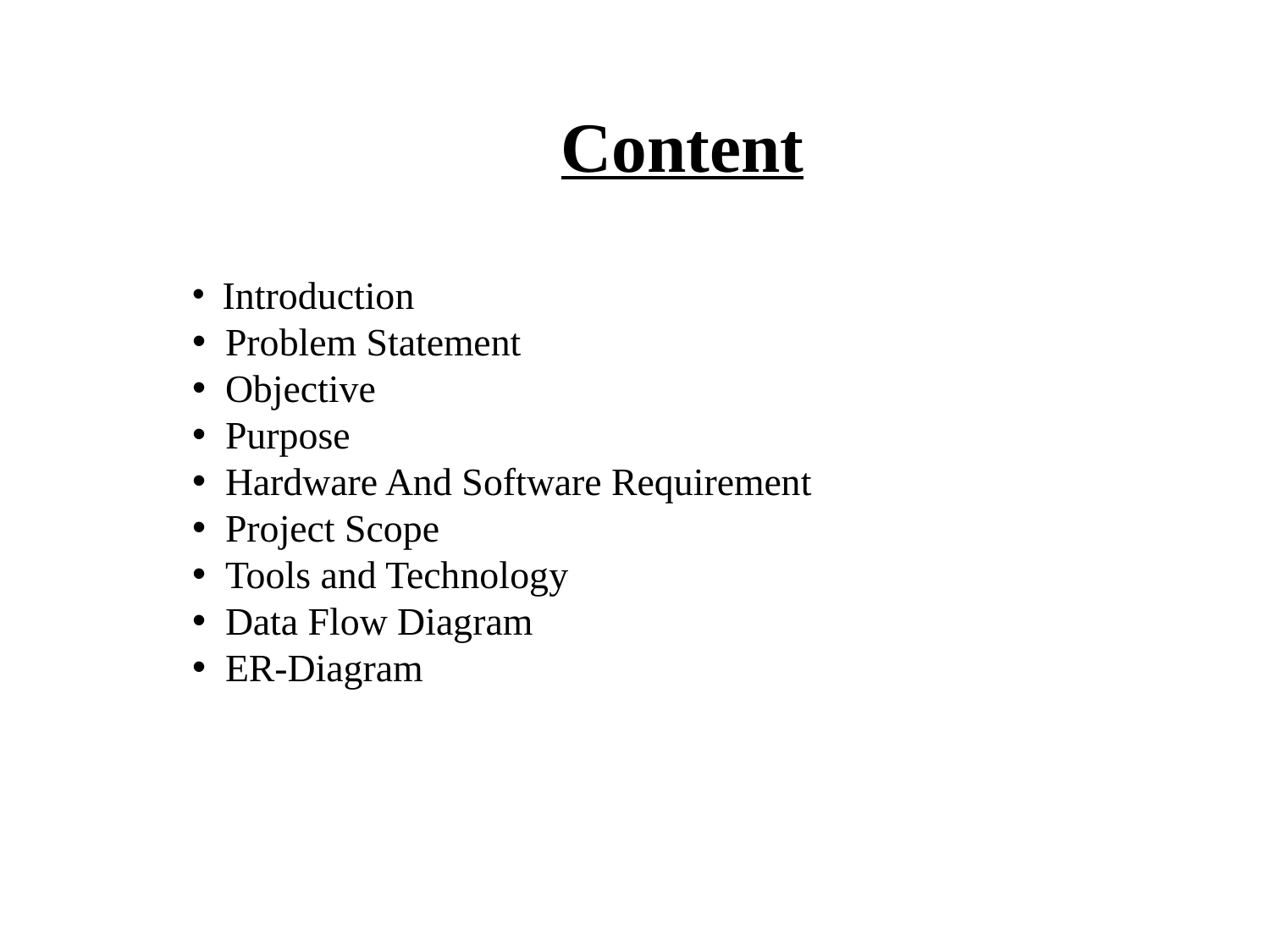

#
Content

  Introduction
  Problem Statement
  Objective
  Purpose
  Hardware And Software Requirement
  Project Scope
  Tools and Technology
  Data Flow Diagram
  ER-Diagram